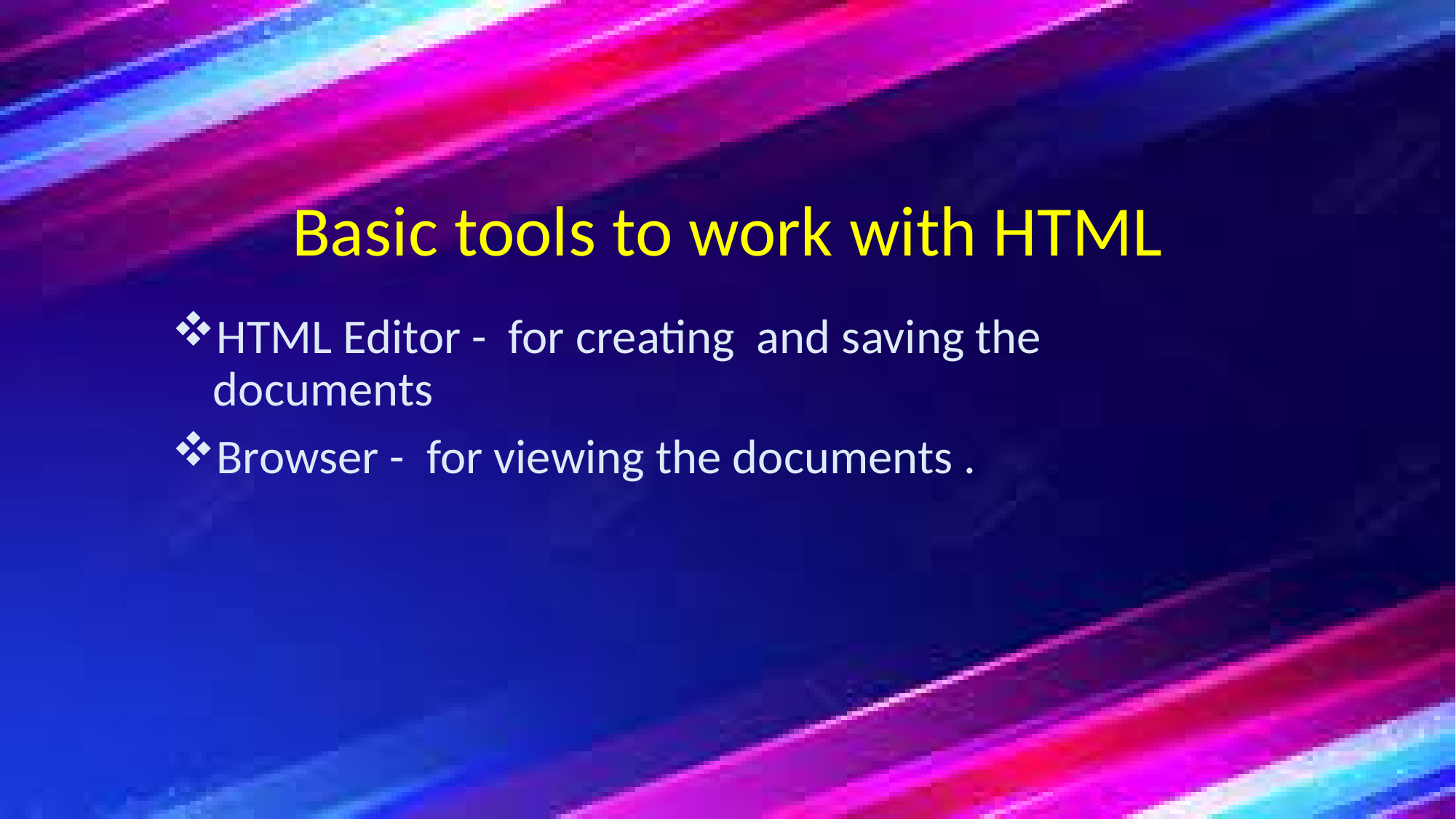

# Basic tools to work with HTML
HTML Editor -  for creating  and saving the documents
Browser -  for viewing the documents .